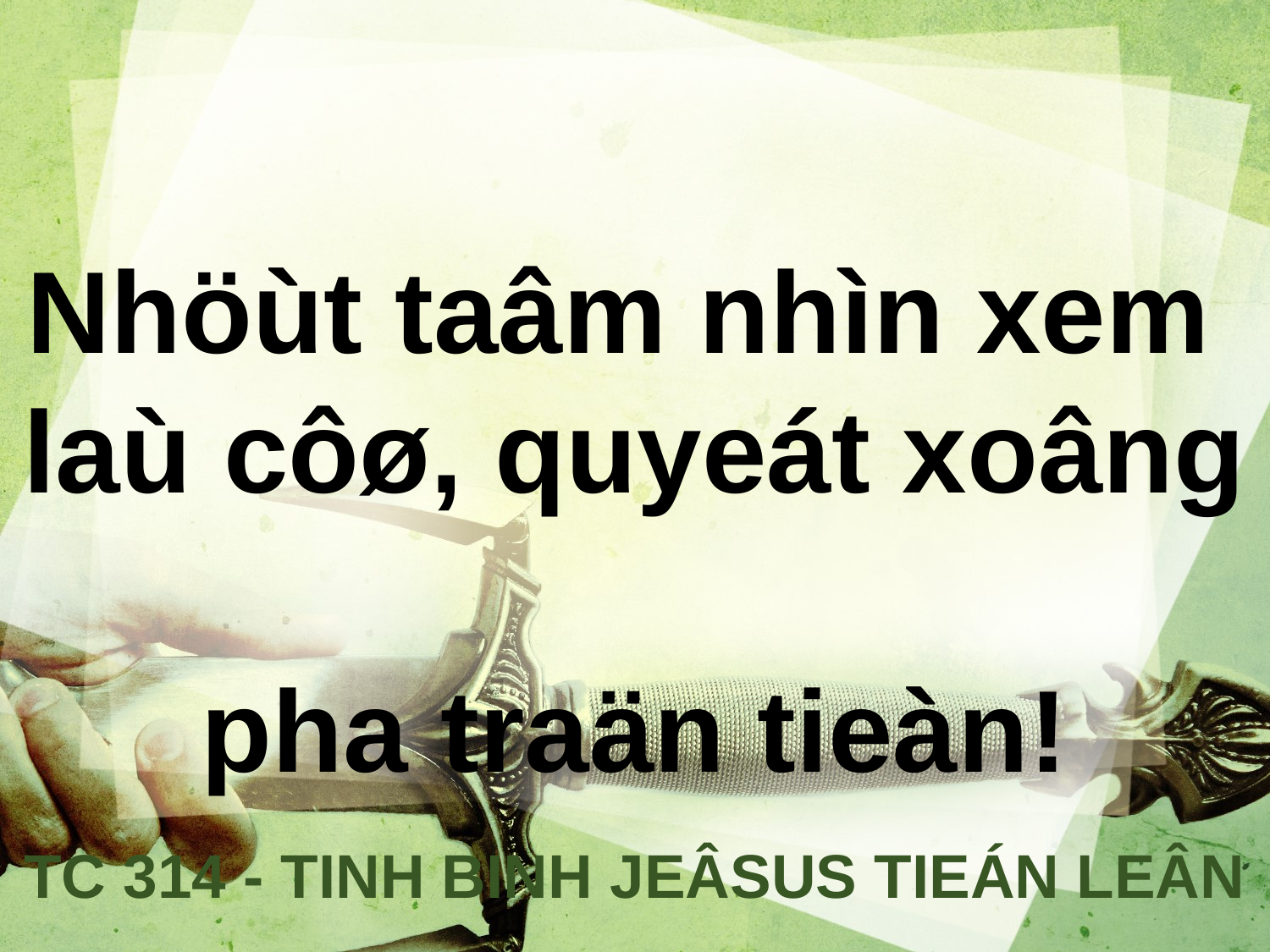

Nhöùt taâm nhìn xem
laù côø, quyeát xoâng
pha traän tieàn!
TC 314 - TINH BINH JEÂSUS TIEÁN LEÂN